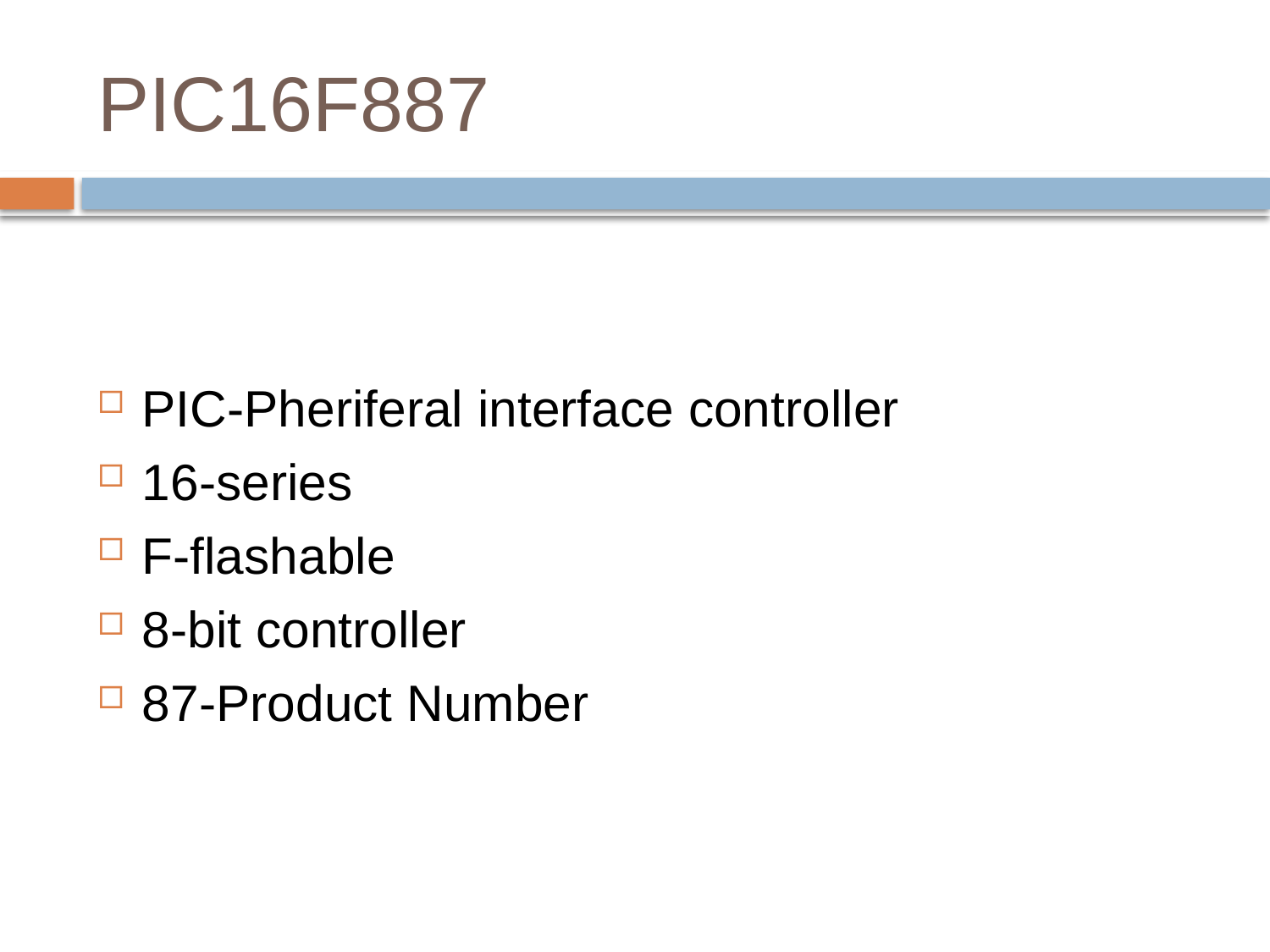

# PIC16F887

PIC-Pheriferal interface controller
16-series
F-flashable
8-bit controller
87-Product Number